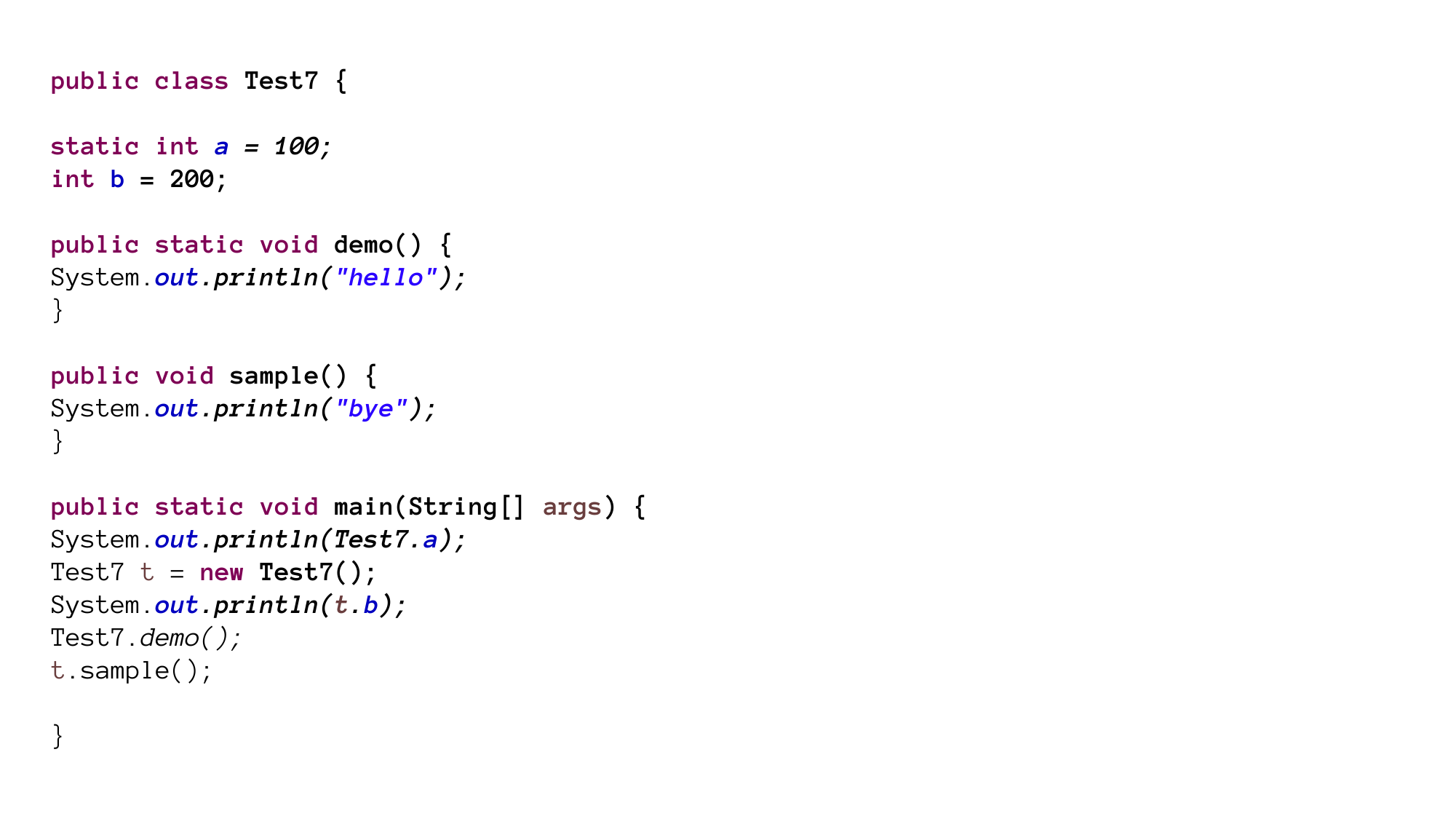

public class Test7 {

static int a = 100;
int b = 200;

public static void demo() {
System.out.println("hello");
}

public void sample() {
System.out.println("bye");
}

public static void main(String[] args) {
System.out.println(Test7.a);
Test7 t = new Test7();
System.out.println(t.b);
Test7.demo();
t.sample();

}